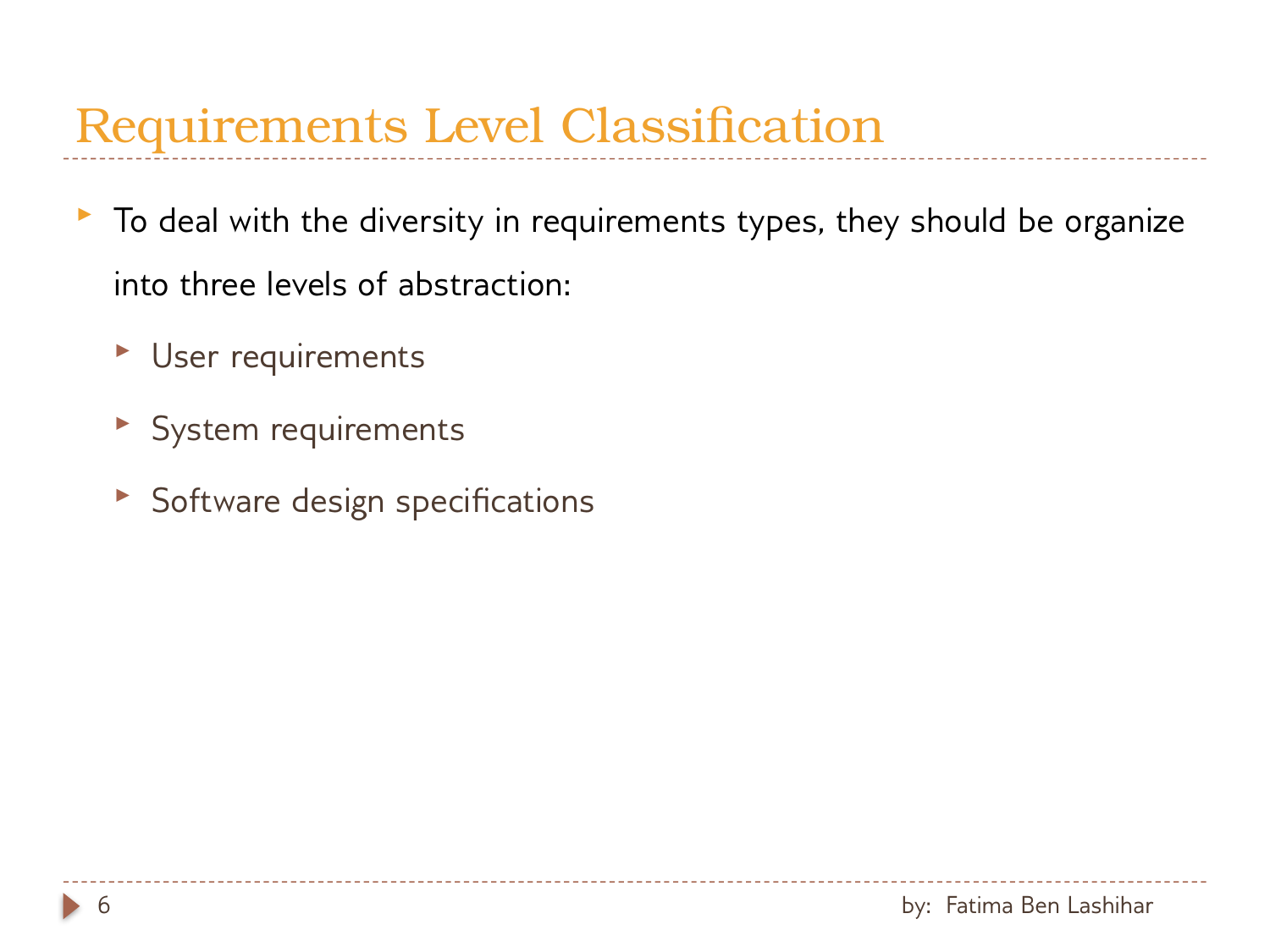

# Requirements Level Classification
To deal with the diversity in requirements types, they should be organize into three levels of abstraction:
User requirements
System requirements
Software design specifications
6
by:  Fatima Ben Lashihar